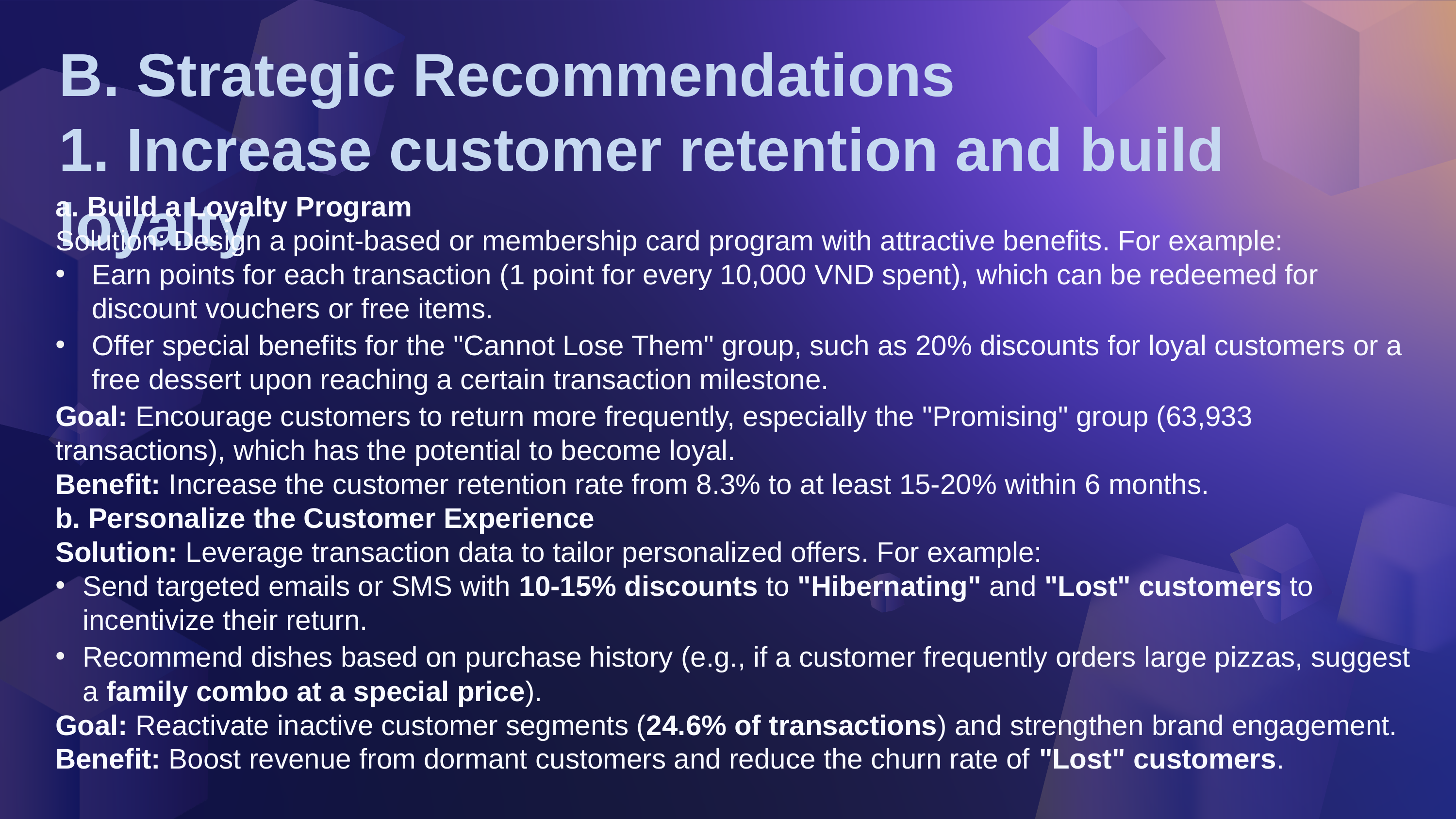

B. Strategic Recommendations
1. Increase customer retention and build loyalty
a. Build a Loyalty Program
Solution: Design a point-based or membership card program with attractive benefits. For example:
Earn points for each transaction (1 point for every 10,000 VND spent), which can be redeemed for discount vouchers or free items.
Offer special benefits for the "Cannot Lose Them" group, such as 20% discounts for loyal customers or a free dessert upon reaching a certain transaction milestone.
Goal: Encourage customers to return more frequently, especially the "Promising" group (63,933 transactions), which has the potential to become loyal.
Benefit: Increase the customer retention rate from 8.3% to at least 15-20% within 6 months.
b. Personalize the Customer Experience
Solution: Leverage transaction data to tailor personalized offers. For example:
Send targeted emails or SMS with 10-15% discounts to "Hibernating" and "Lost" customers to incentivize their return.
Recommend dishes based on purchase history (e.g., if a customer frequently orders large pizzas, suggest a family combo at a special price).
Goal: Reactivate inactive customer segments (24.6% of transactions) and strengthen brand engagement.
Benefit: Boost revenue from dormant customers and reduce the churn rate of "Lost" customers.